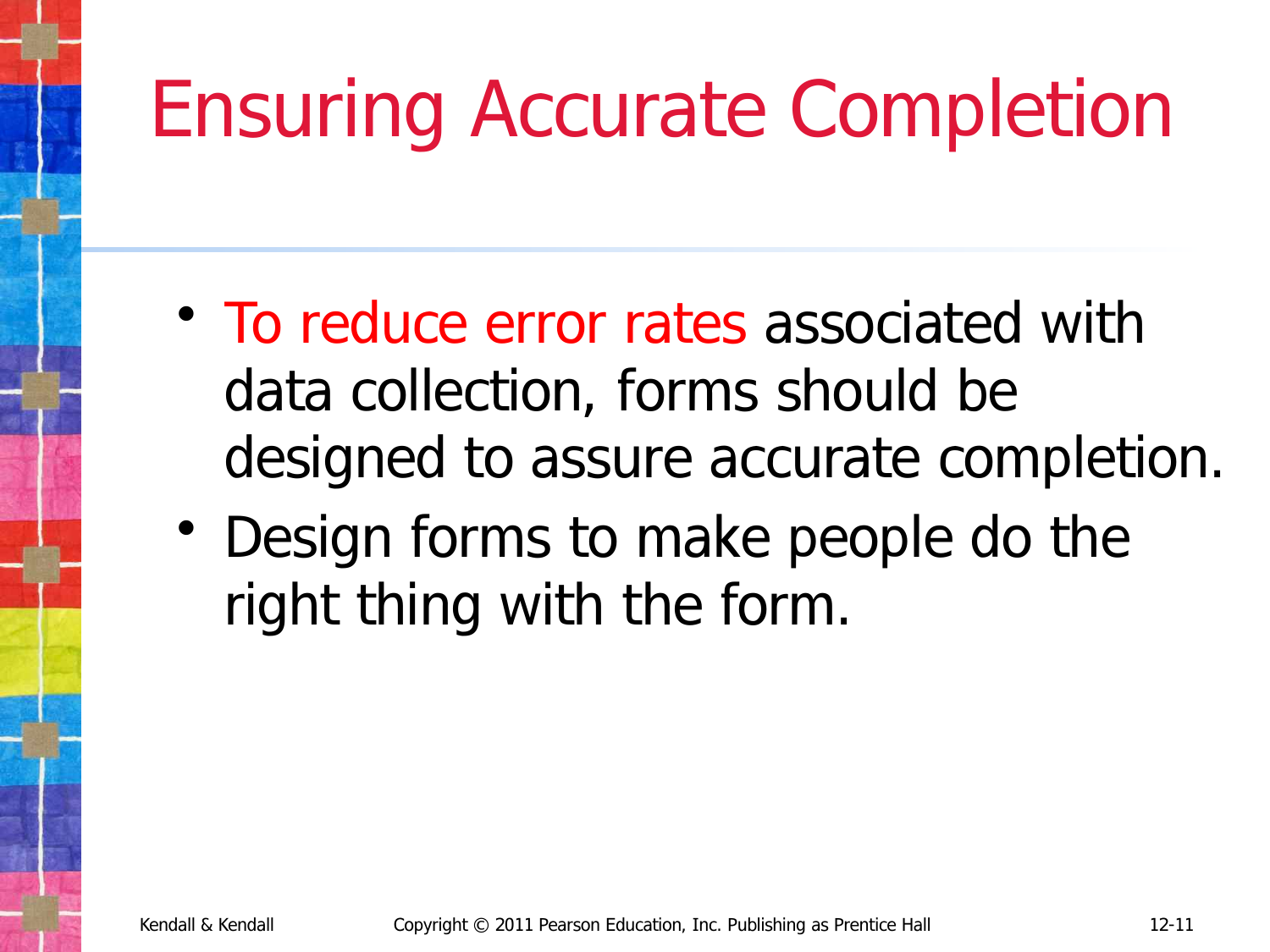

# Ensuring Accurate Completion
To reduce error rates associated with data collection, forms should be designed to assure accurate completion.
Design forms to make people do the right thing with the form.
Kendall & Kendall	Copyright © 2011 Pearson Education, Inc. Publishing as Prentice Hall
12-11